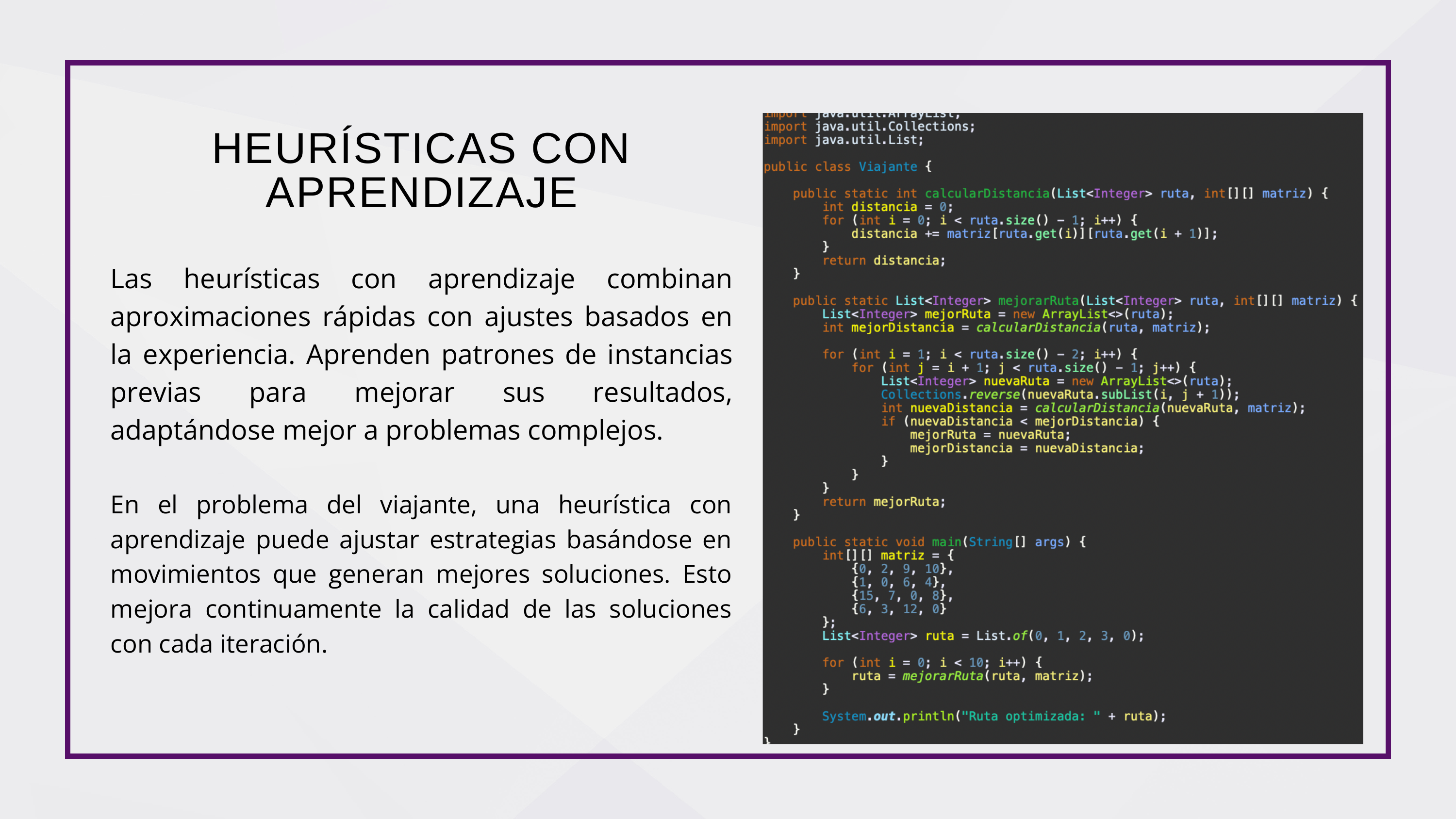

HEURÍSTICAS CON APRENDIZAJE
Las heurísticas con aprendizaje combinan aproximaciones rápidas con ajustes basados en la experiencia. Aprenden patrones de instancias previas para mejorar sus resultados, adaptándose mejor a problemas complejos.
En el problema del viajante, una heurística con aprendizaje puede ajustar estrategias basándose en movimientos que generan mejores soluciones. Esto mejora continuamente la calidad de las soluciones con cada iteración.